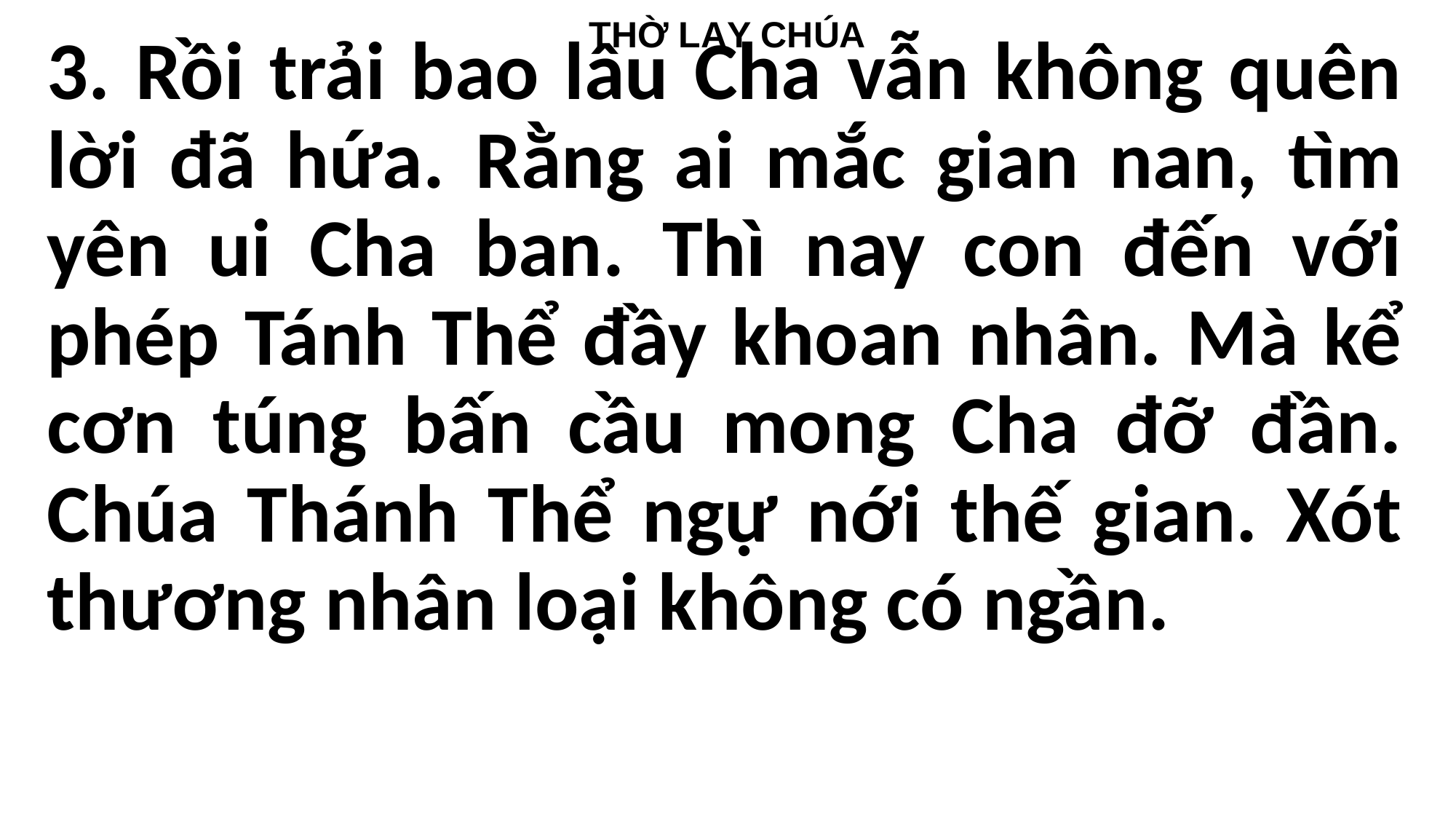

THỜ LẠY CHÚA
3. Rồi trải bao lâu Cha vẫn không quên lời đã hứa. Rằng ai mắc gian nan, tìm yên ui Cha ban. Thì nay con đến với phép Tánh Thể đầy khoan nhân. Mà kể cơn túng bấn cầu mong Cha đỡ đần. Chúa Thánh Thể ngự nới thế gian. Xót thương nhân loại không có ngần.